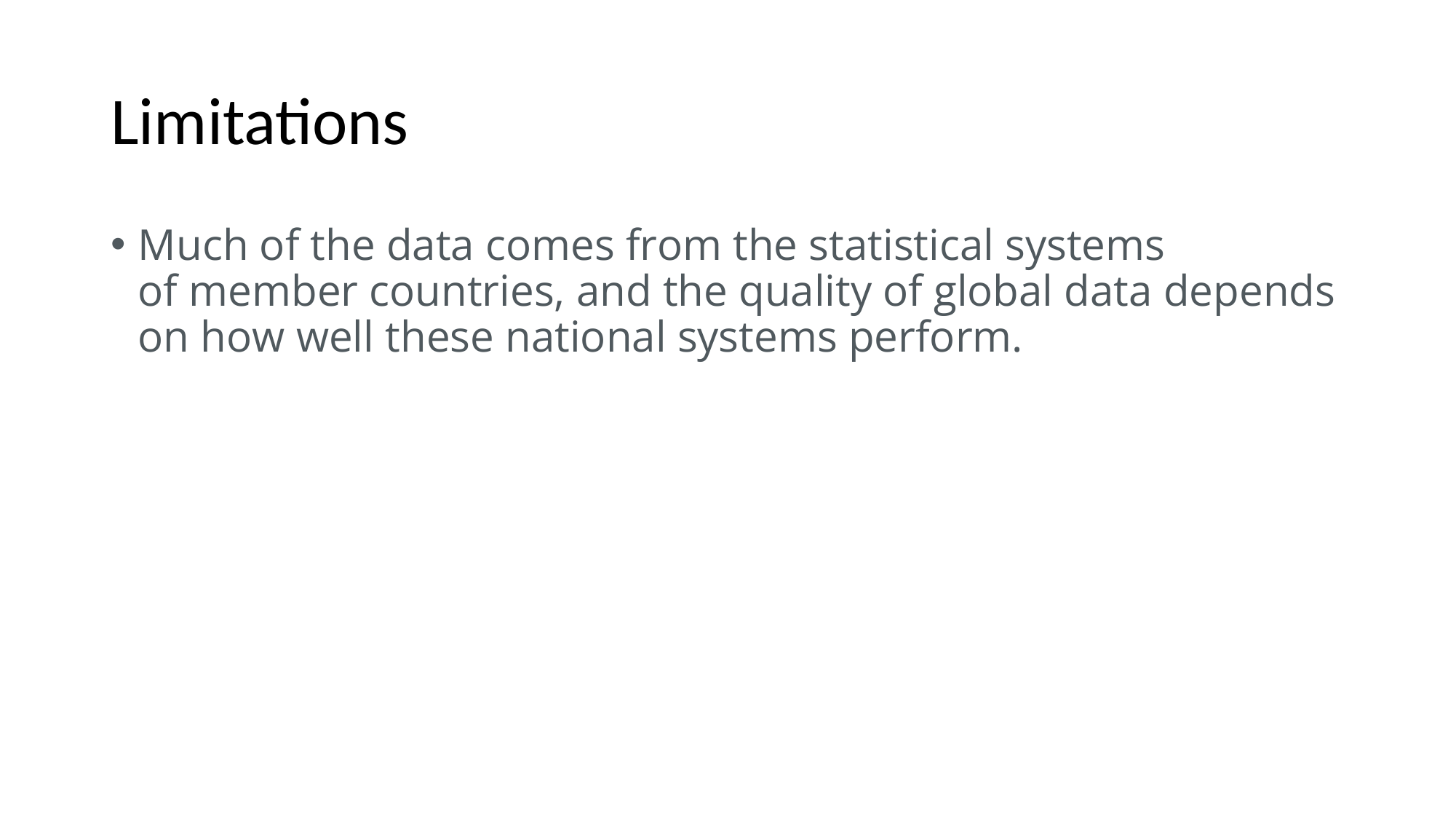

# Limitations
Much of the data comes from the statistical systems of member countries, and the quality of global data depends on how well these national systems perform.